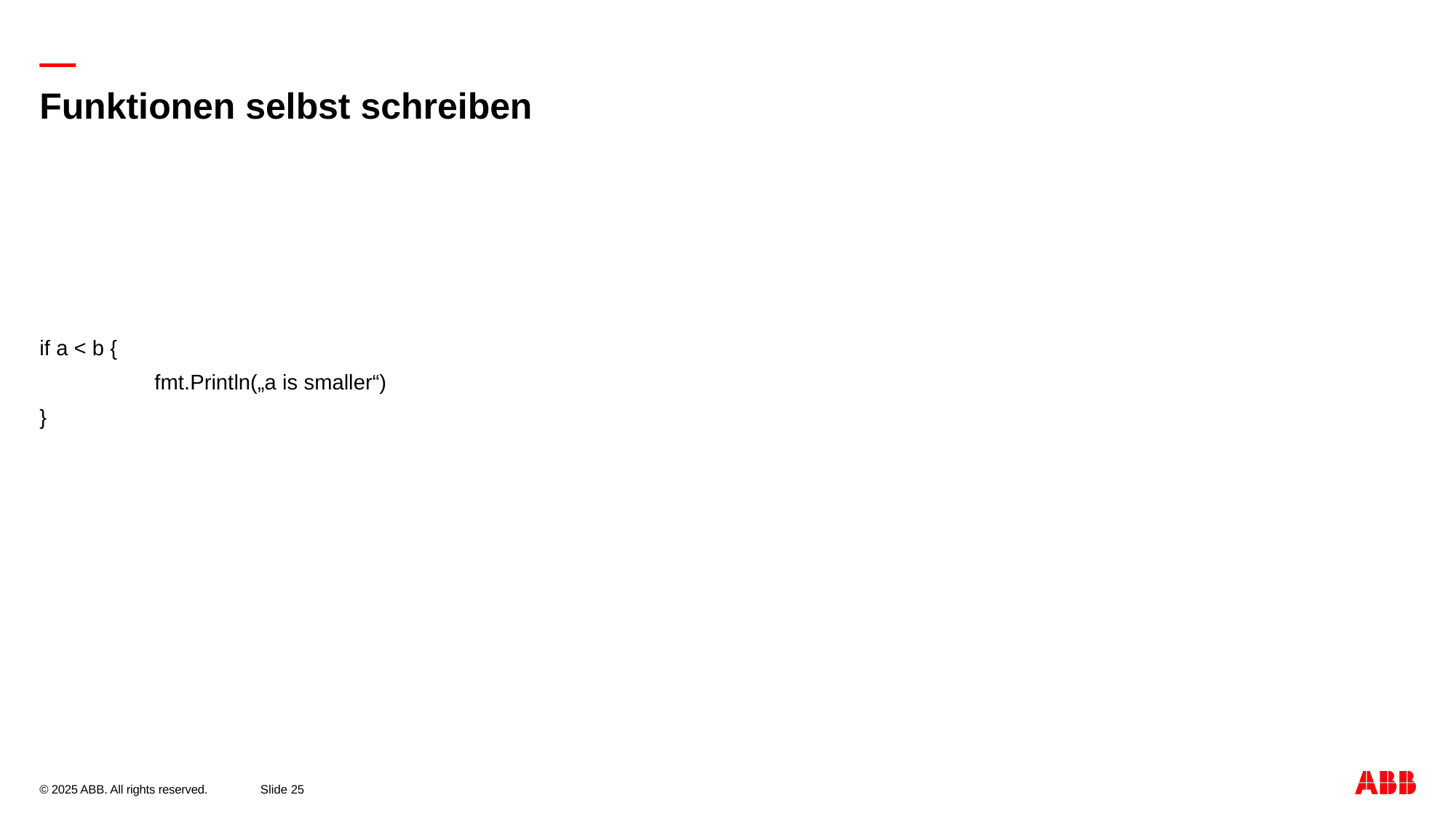

# Funktionen selbst schreiben

if a < b {
	 fmt.Println(„a is smaller“)
}

September 9, 2025
Slide 25